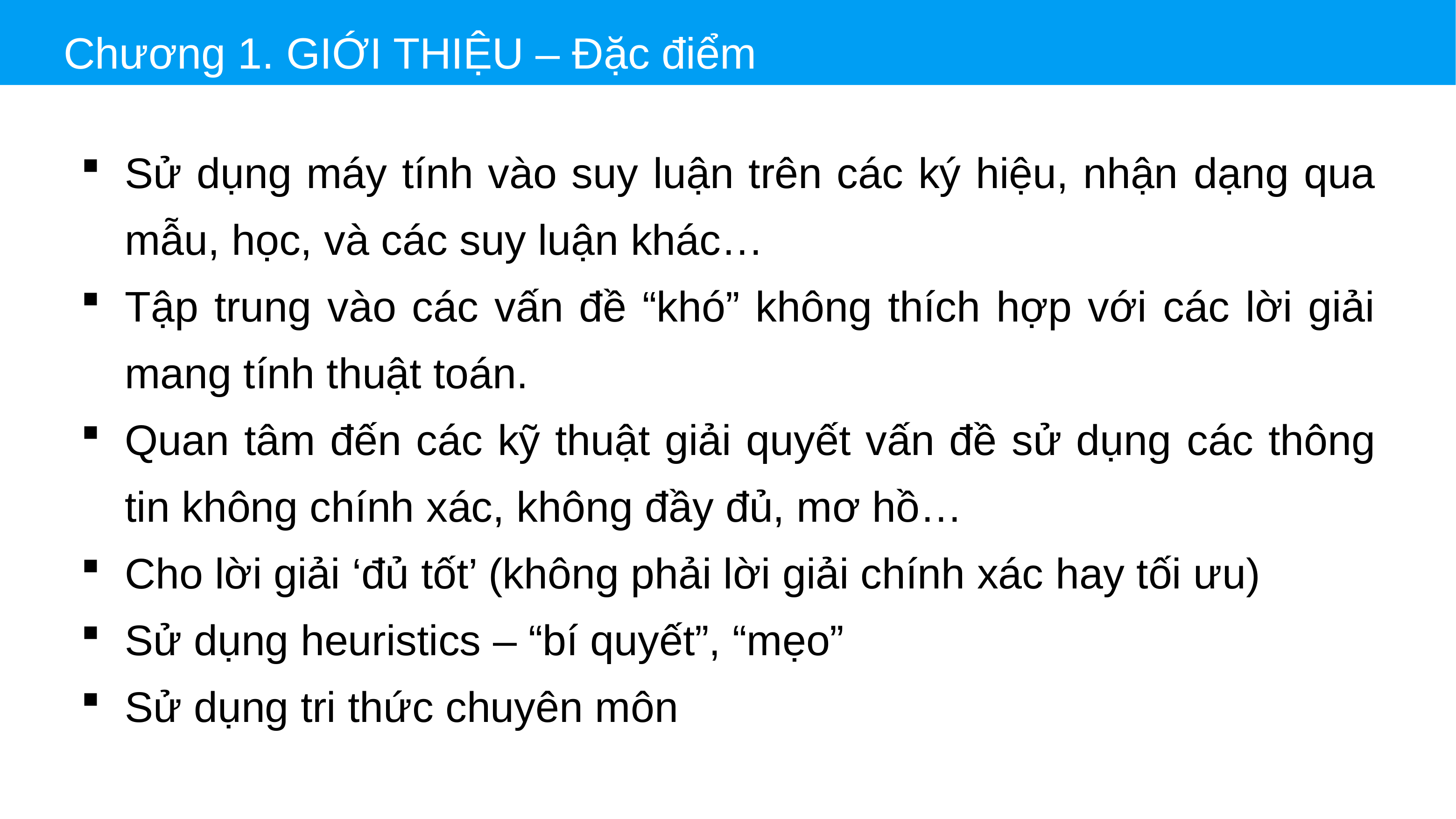

Chương 1. GIỚI THIỆU – Đặc điểm
Sử dụng máy tính vào suy luận trên các ký hiệu, nhận dạng qua mẫu, học, và các suy luận khác…
Tập trung vào các vấn đề “khó” không thích hợp với các lời giải mang tính thuật toán.
Quan tâm đến các kỹ thuật giải quyết vấn đề sử dụng các thông tin không chính xác, không đầy đủ, mơ hồ…
Cho lời giải ‘đủ tốt’ (không phải lời giải chính xác hay tối ưu)
Sử dụng heuristics – “bí quyết”, “mẹo”
Sử dụng tri thức chuyên môn